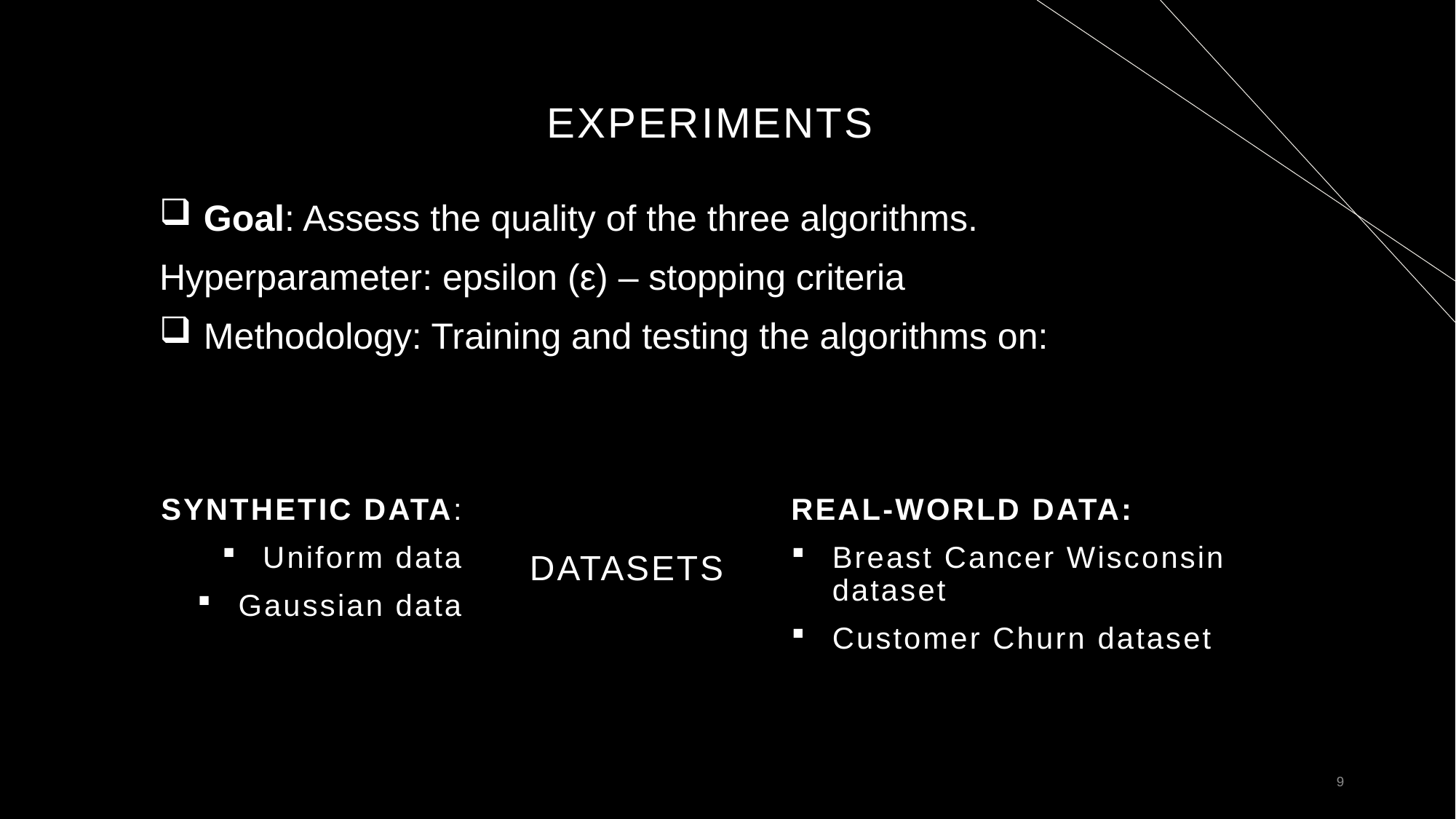

# EXPERIMENTS
 Goal: Assess the quality of the three algorithms.
Hyperparameter: epsilon (ε) – stopping criteria
 Methodology: Training and testing the algorithms on:
SYNTHETIC DATA:
Uniform data
Gaussian data
REAL-WORLD DATA:
Breast Cancer Wisconsin dataset
Customer Churn dataset

datasets
9